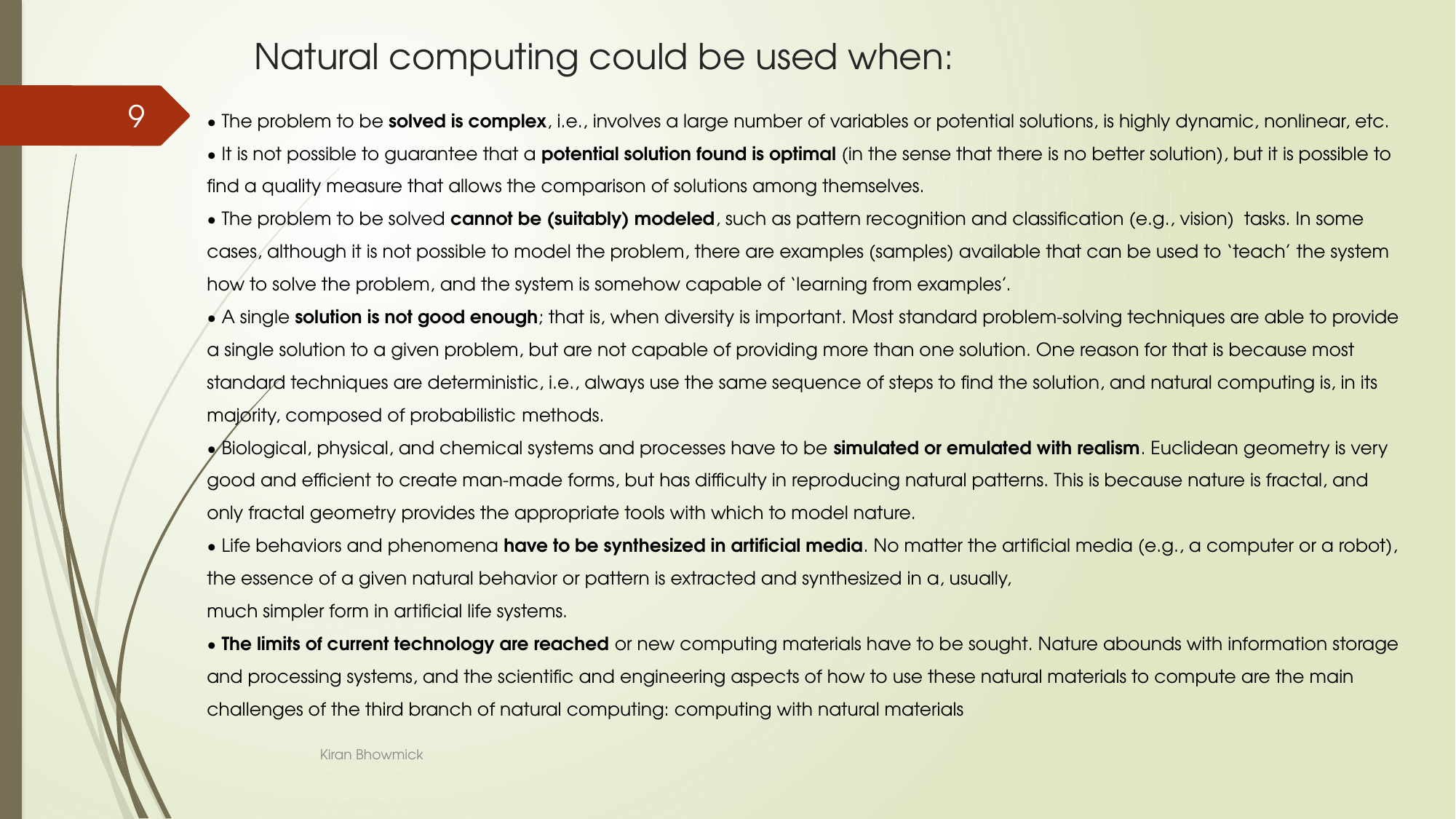

Natural computing could be used when:
• The problem to be solved is complex, i.e., involves a large number of variables or potential solutions, is highly dynamic, nonlinear, etc.
• It is not possible to guarantee that a potential solution found is optimal (in the sense that there is no better solution), but it is possible to find a quality measure that allows the comparison of solutions among themselves.
• The problem to be solved cannot be (suitably) modeled, such as pattern recognition and classification (e.g., vision)  tasks. In some cases, although it is not possible to model the problem, there are examples (samples) available that can be used to ‘teach’ the system how to solve the problem, and the system is somehow capable of ‘learning from examples’.
• A single solution is not good enough; that is, when diversity is important. Most standard problem-solving techniques are able to provide a single solution to a given problem, but are not capable of providing more than one solution. One reason for that is because most standard techniques are deterministic, i.e., always use the same sequence of steps to find the solution, and natural computing is, in its majority, composed of probabilistic methods.
• Biological, physical, and chemical systems and processes have to be simulated or emulated with realism. Euclidean geometry is very good and efficient to create man-made forms, but has difficulty in reproducing natural patterns. This is because nature is fractal, and only fractal geometry provides the appropriate tools with which to model nature.
• Life behaviors and phenomena have to be synthesized in artificial media. No matter the artificial media (e.g., a computer or a robot), the essence of a given natural behavior or pattern is extracted and synthesized in a, usually,
much simpler form in artificial life systems.
• The limits of current technology are reached or new computing materials have to be sought. Nature abounds with information storage and processing systems, and the scientific and engineering aspects of how to use these natural materials to compute are the main challenges of the third branch of natural computing: computing with natural materials
9
Kiran Bhowmick